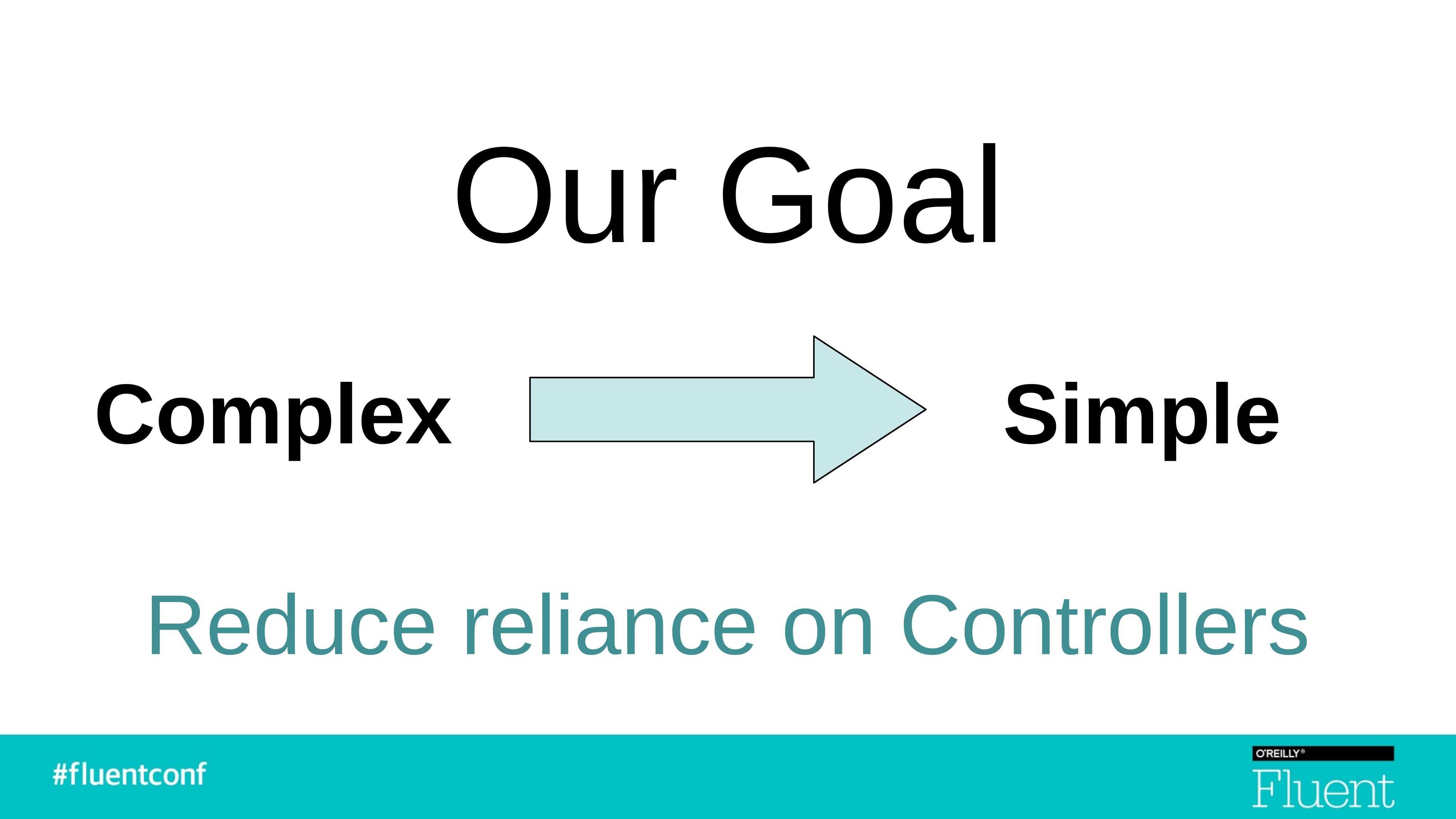

Our Goal

Complex
Simple
Reduce reliance on Controllers